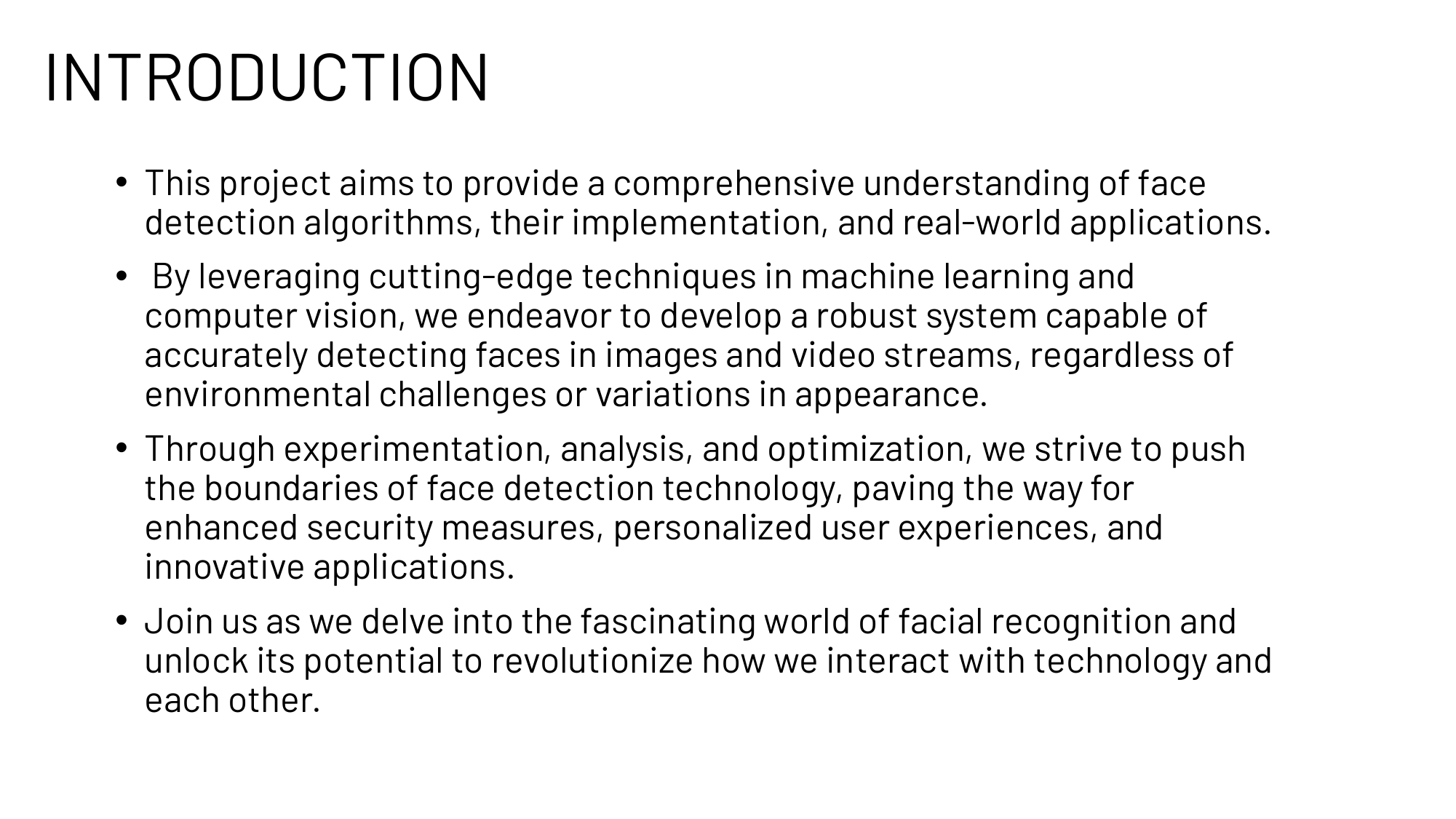

# INTRODUCTION
This project aims to provide a comprehensive understanding of face detection algorithms, their implementation, and real-world applications.
 By leveraging cutting-edge techniques in machine learning and computer vision, we endeavor to develop a robust system capable of accurately detecting faces in images and video streams, regardless of environmental challenges or variations in appearance.
Through experimentation, analysis, and optimization, we strive to push the boundaries of face detection technology, paving the way for enhanced security measures, personalized user experiences, and innovative applications.
Join us as we delve into the fascinating world of facial recognition and unlock its potential to revolutionize how we interact with technology and each other.